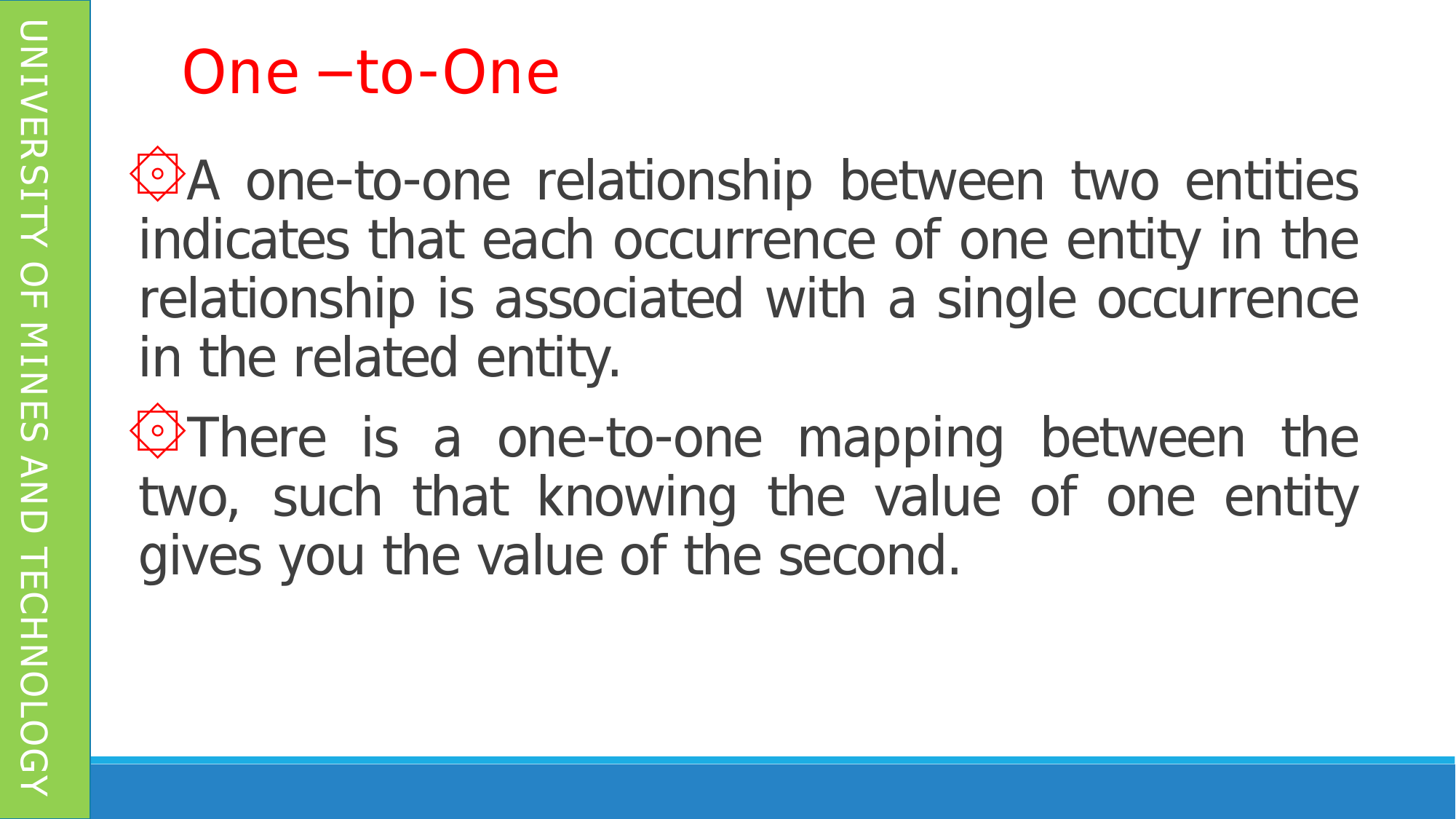

UNIVERSITY OF MINES AND TECHNOLOGY
One –to-One
A one-to-one relationship between two entities indicates that each occurrence of one entity in the relationship is associated with a single occurrence in the related entity.
There is a one-to-one mapping between the two, such that knowing the value of one entity gives you the value of the second.